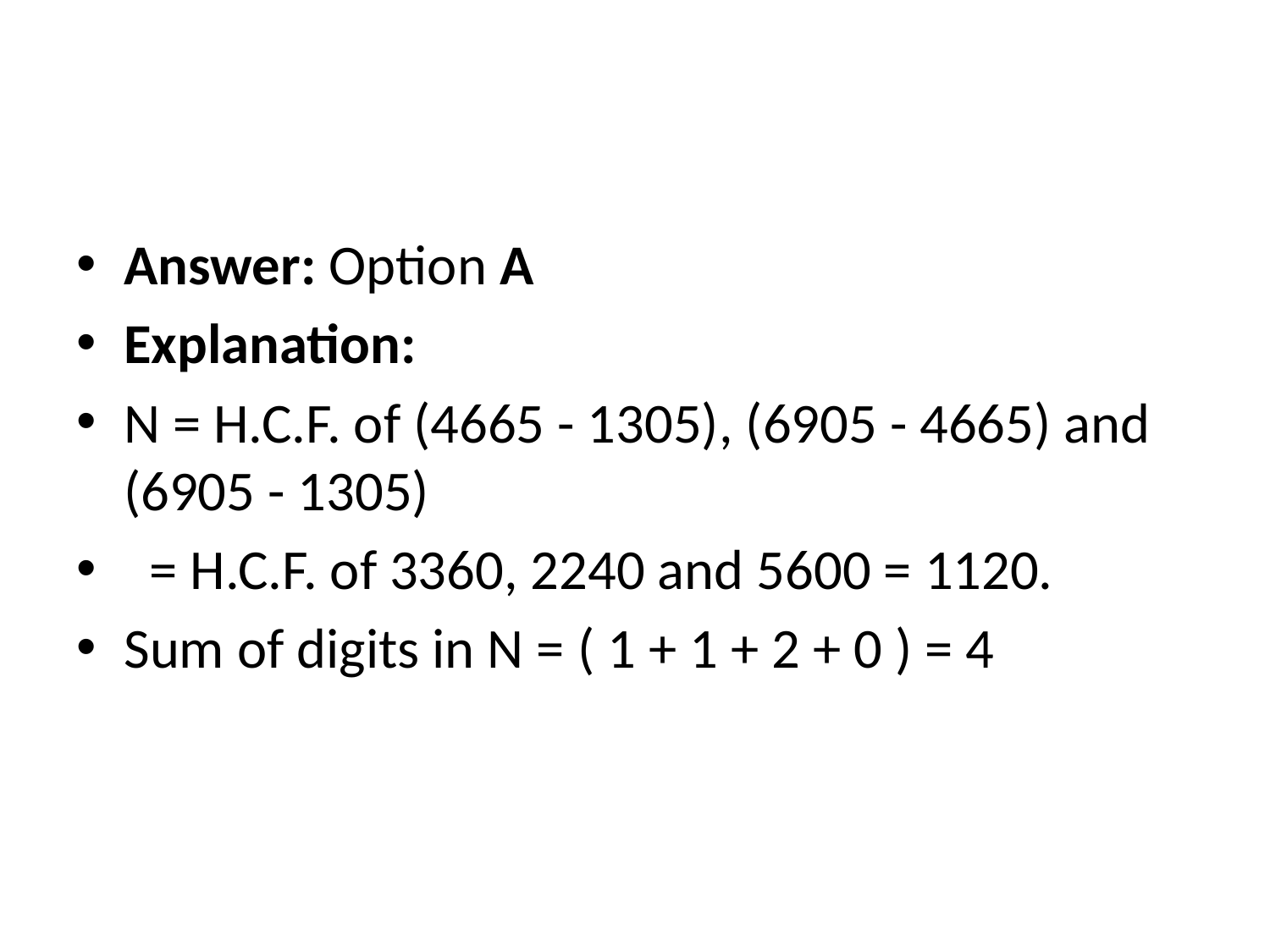

#
Answer: Option A
Explanation:
N = H.C.F. of (4665 - 1305), (6905 - 4665) and (6905 - 1305)
  = H.C.F. of 3360, 2240 and 5600 = 1120.
Sum of digits in N = ( 1 + 1 + 2 + 0 ) = 4